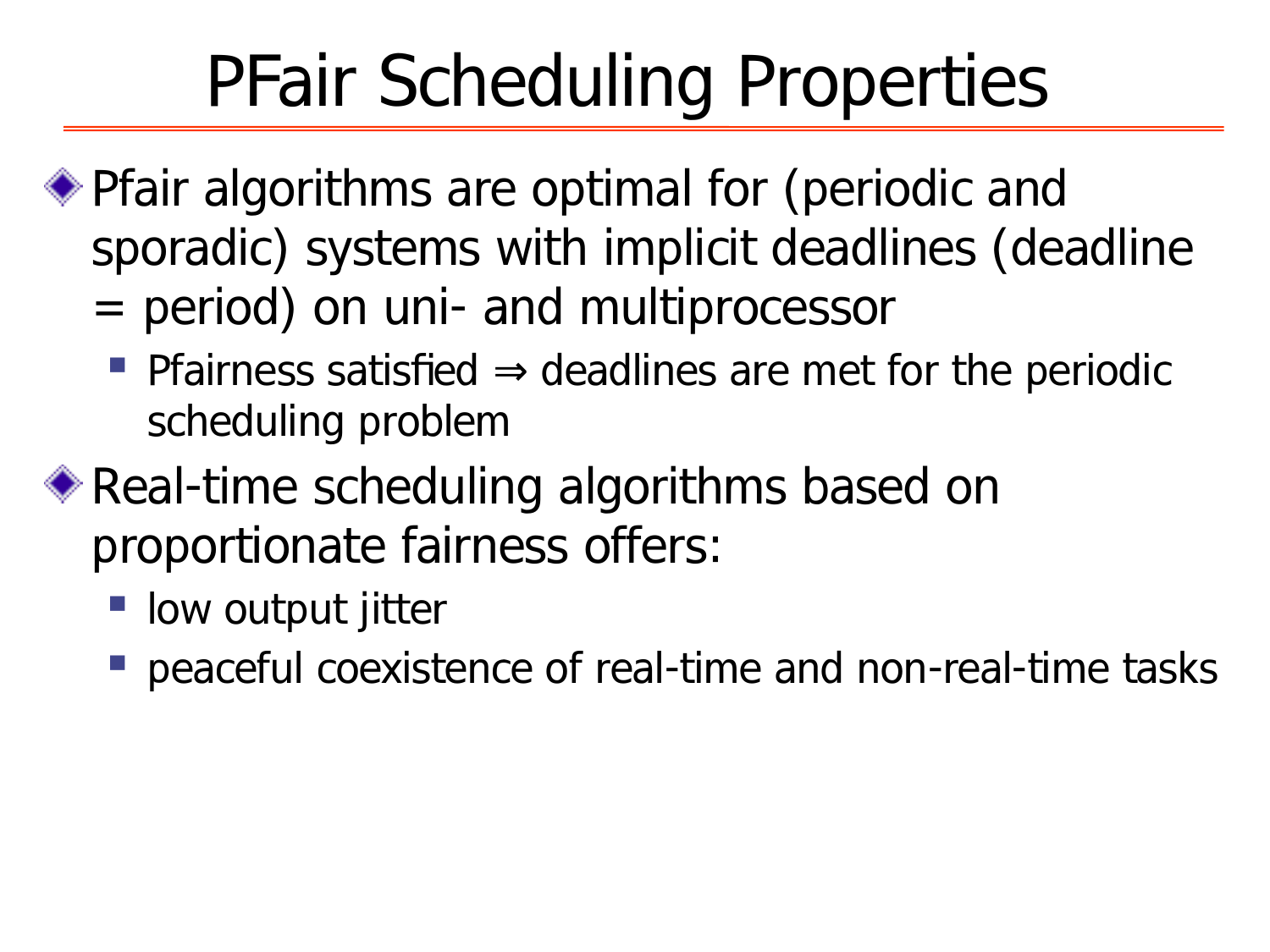

# PFair Scheduling Properties
Pfair algorithms are optimal for (periodic and sporadic) systems with implicit deadlines (deadline = period) on uni- and multiprocessor
Pfairness satisfied ⇒ deadlines are met for the periodic scheduling problem
Real-time scheduling algorithms based on proportionate fairness offers:
low output jitter
peaceful coexistence of real-time and non-real-time tasks